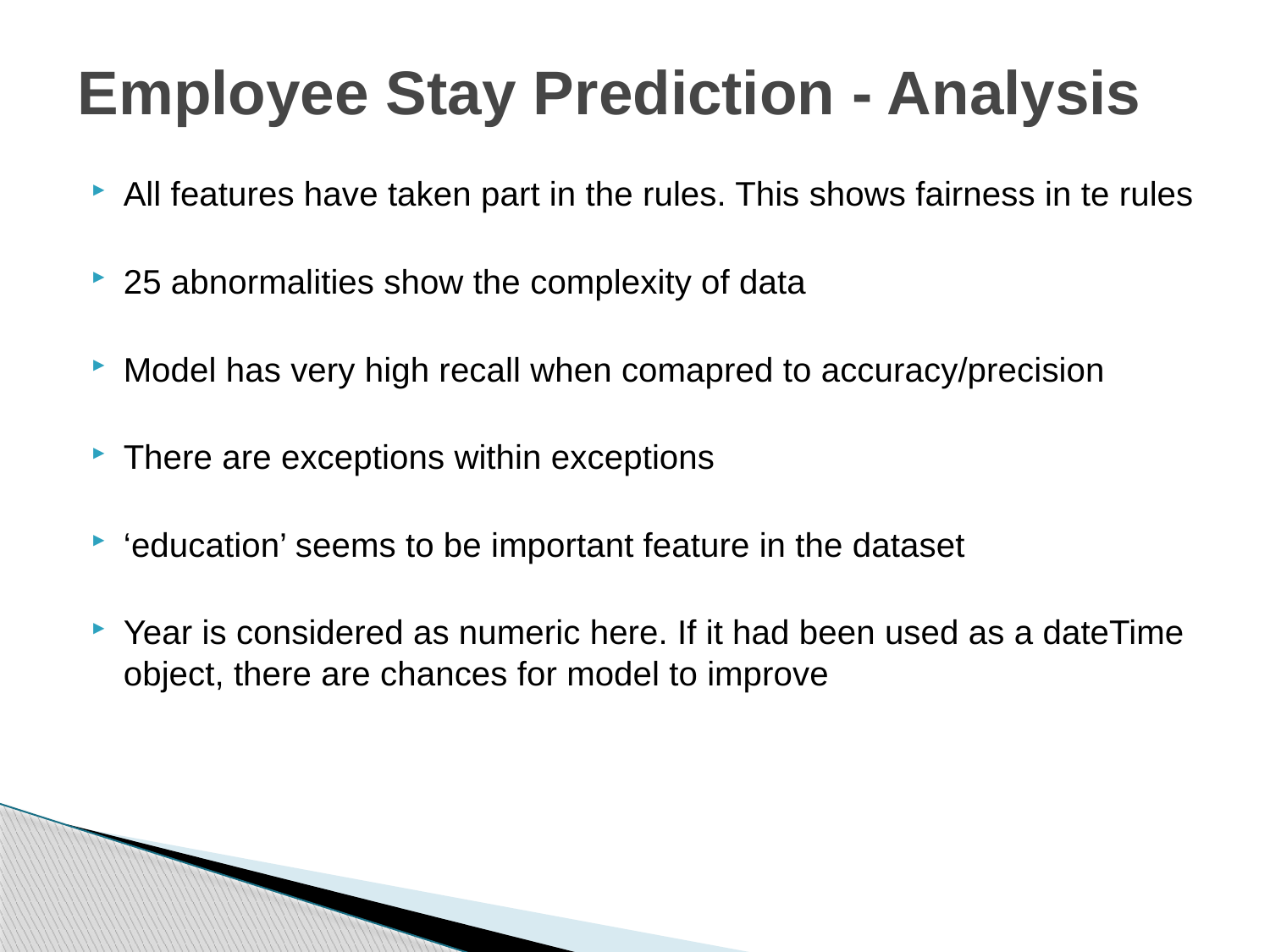

# Employee Stay Prediction - Analysis
All features have taken part in the rules. This shows fairness in te rules
25 abnormalities show the complexity of data
Model has very high recall when comapred to accuracy/precision
There are exceptions within exceptions
‘education’ seems to be important feature in the dataset
Year is considered as numeric here. If it had been used as a dateTime object, there are chances for model to improve